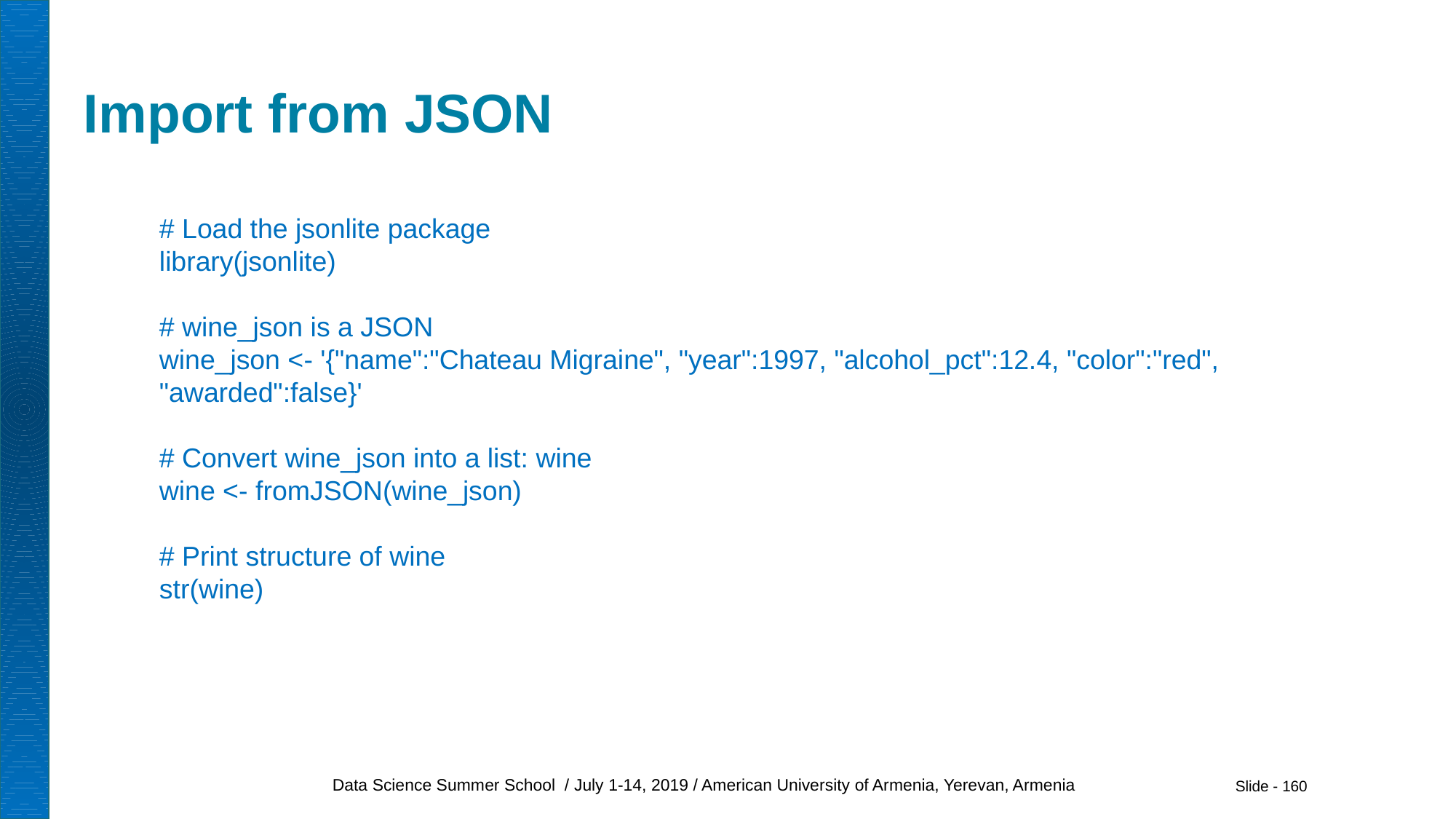

# Import from JSON
# Load the jsonlite package
library(jsonlite)

# wine_json is a JSON
wine_json <- '{"name":"Chateau Migraine", "year":1997, "alcohol_pct":12.4, "color":"red", "awarded":false}'

# Convert wine_json into a list: wine
wine <- fromJSON(wine_json)

# Print structure of wine
str(wine)